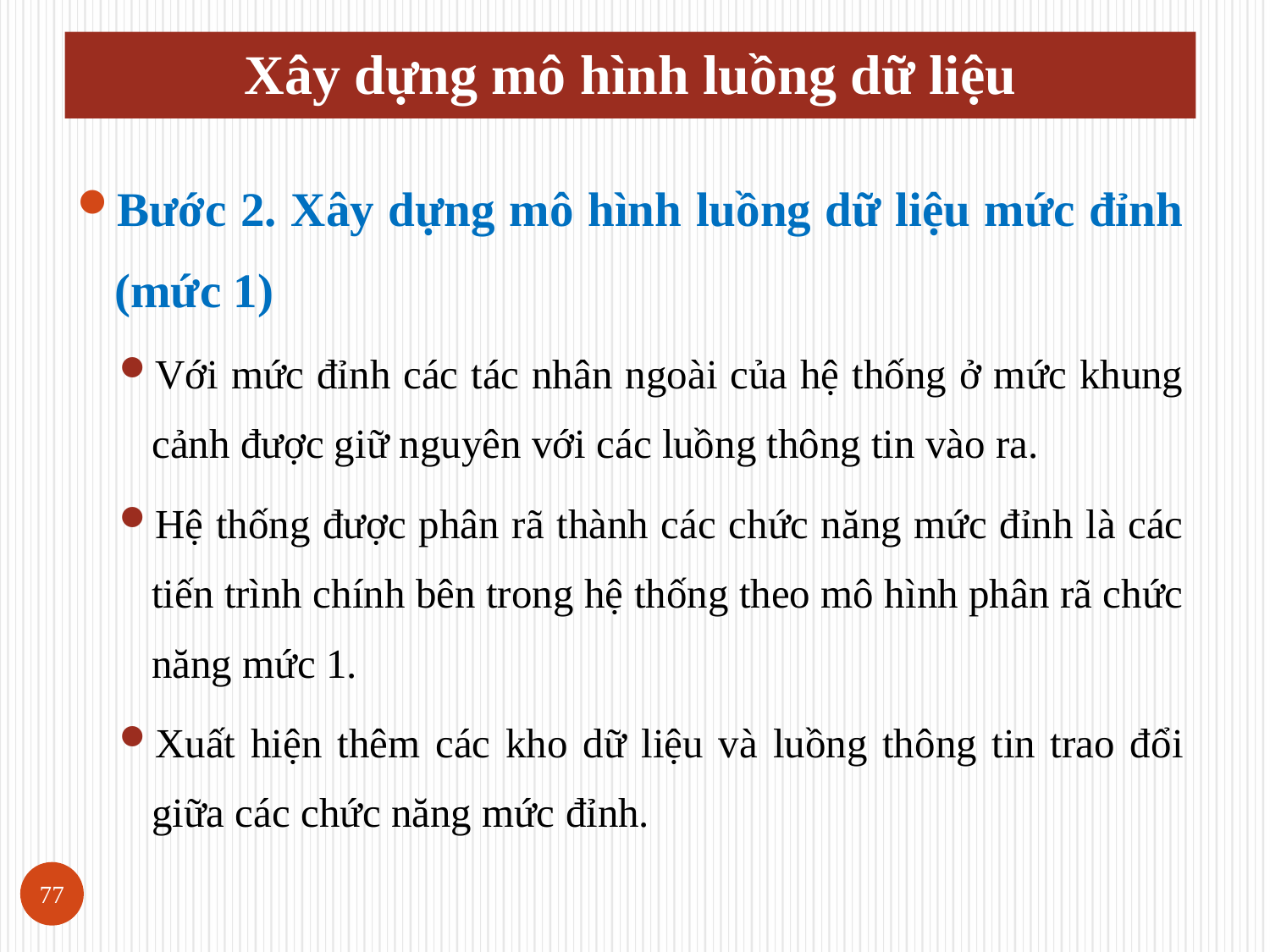

# Xây dựng mô hình luồng dữ liệu
Bước 2. Xây dựng mô hình luồng dữ liệu mức đỉnh (mức 1)
Với mức đỉnh các tác nhân ngoài của hệ thống ở mức khung cảnh được giữ nguyên với các luồng thông tin vào ra.
Hệ thống được phân rã thành các chức năng mức đỉnh là các tiến trình chính bên trong hệ thống theo mô hình phân rã chức năng mức 1.
Xuất hiện thêm các kho dữ liệu và luồng thông tin trao đổi giữa các chức năng mức đỉnh.
77